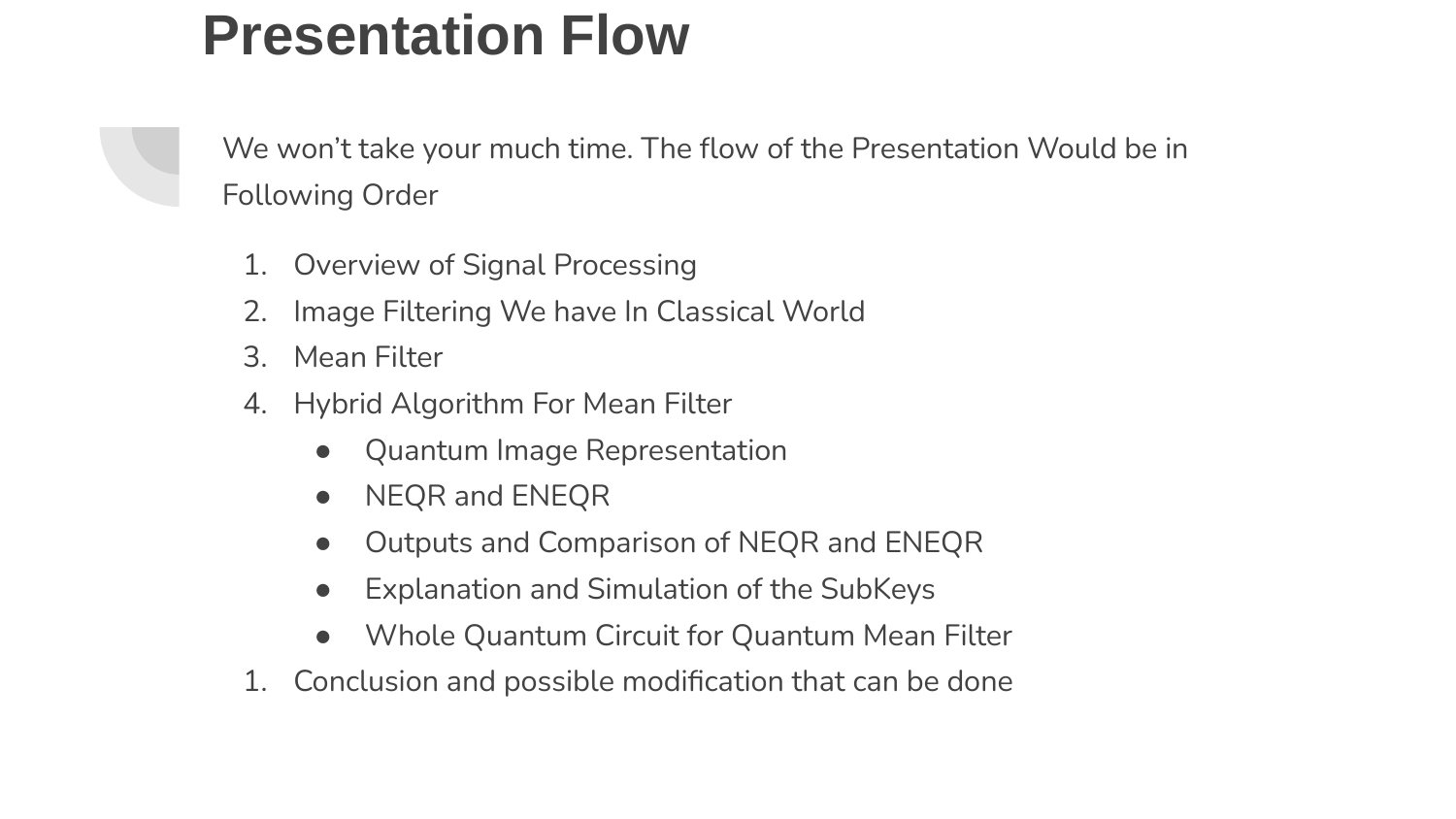

# Presentation Flow
We won’t take your much time. The flow of the Presentation Would be in Following Order
Overview of Signal Processing
Image Filtering We have In Classical World
Mean Filter
Hybrid Algorithm For Mean Filter
Quantum Image Representation
NEQR and ENEQR
Outputs and Comparison of NEQR and ENEQR
Explanation and Simulation of the SubKeys
Whole Quantum Circuit for Quantum Mean Filter
Conclusion and possible modification that can be done